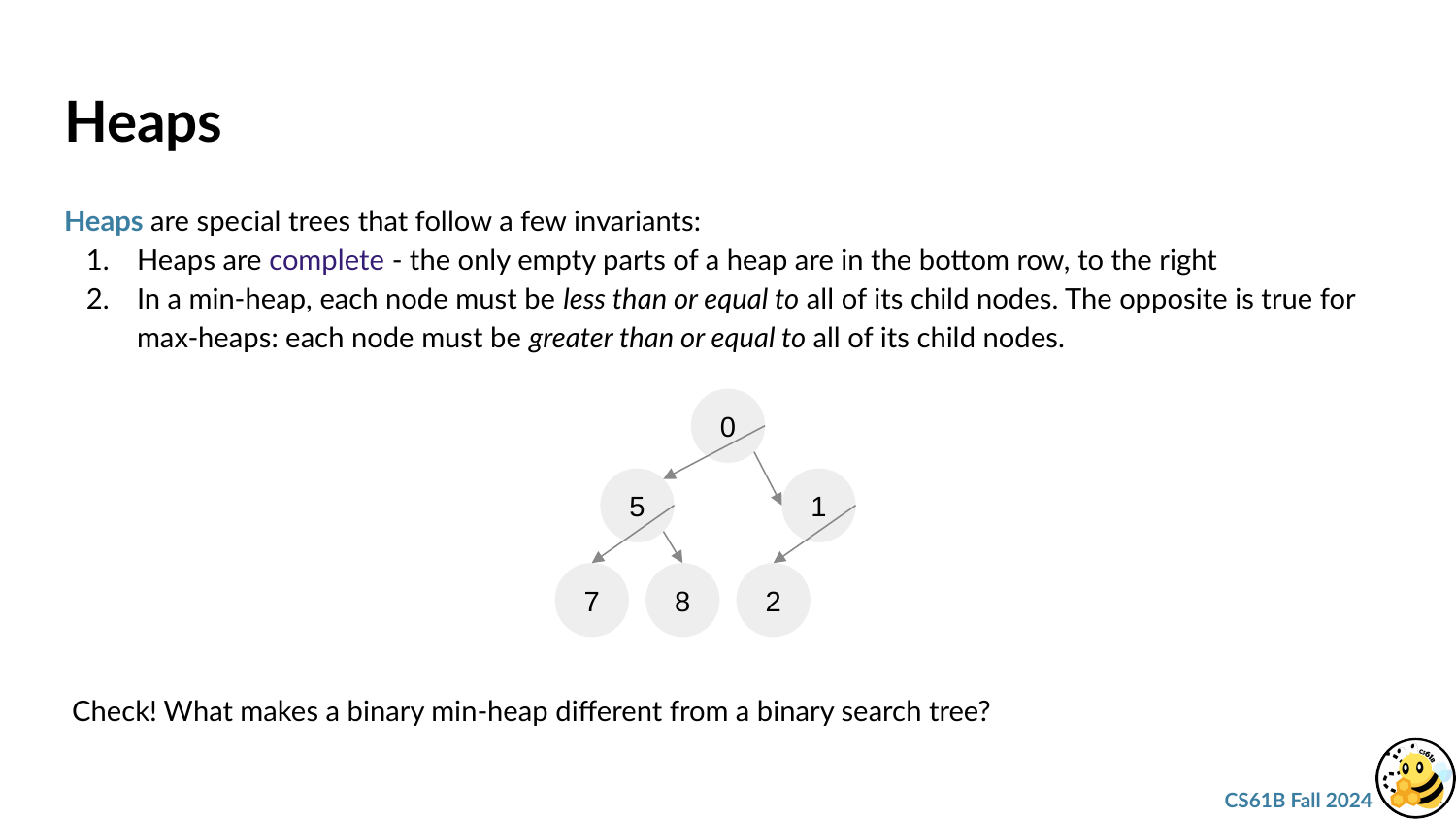

# Heaps
Heaps are special trees that follow a few invariants:
Heaps are complete - the only empty parts of a heap are in the bottom row, to the right
In a min-heap, each node must be less than or equal to all of its child nodes. The opposite is true for max-heaps: each node must be greater than or equal to all of its child nodes.

0
5
1
7
8
2
Check! What makes a binary min-heap different from a binary search tree?